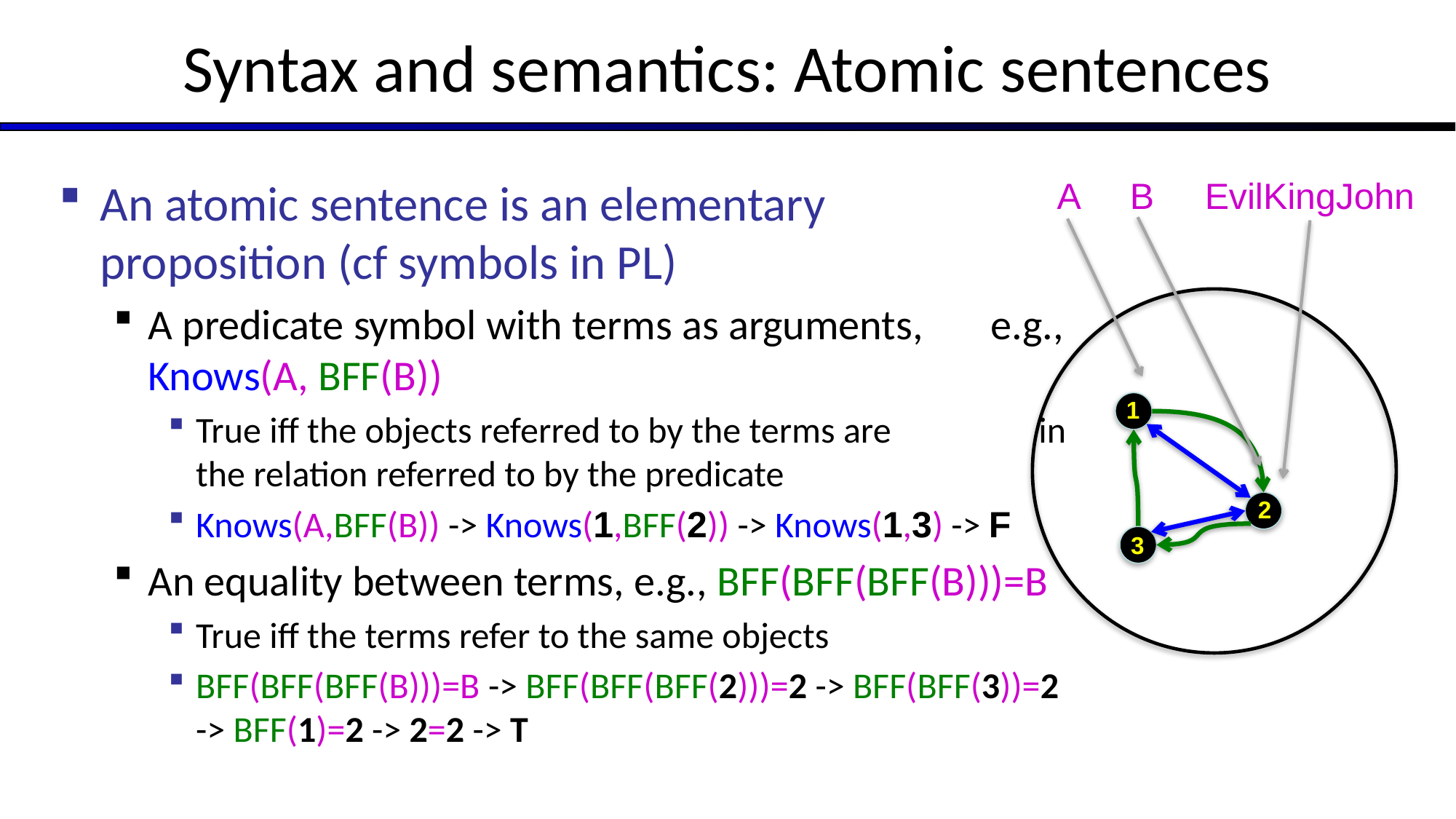

# Syntax and semantics: Atomic sentences
An atomic sentence is an elementary  proposition (cf symbols in PL)
A predicate symbol with terms as arguments,       e.g., Knows(A, BFF(B))
True iff the objects referred to by the terms are                  in the relation referred to by the predicate
Knows(A,BFF(B)) -> Knows(1,BFF(2)) -> Knows(1,3) -> F
An equality between terms, e.g., BFF(BFF(BFF(B)))=B
True iff the terms refer to the same objects
BFF(BFF(BFF(B)))=B -> BFF(BFF(BFF(2)))=2 -> BFF(BFF(3))=2 -> BFF(1)=2 -> 2=2 -> T

A     B     EvilKingJohn

1

2

3